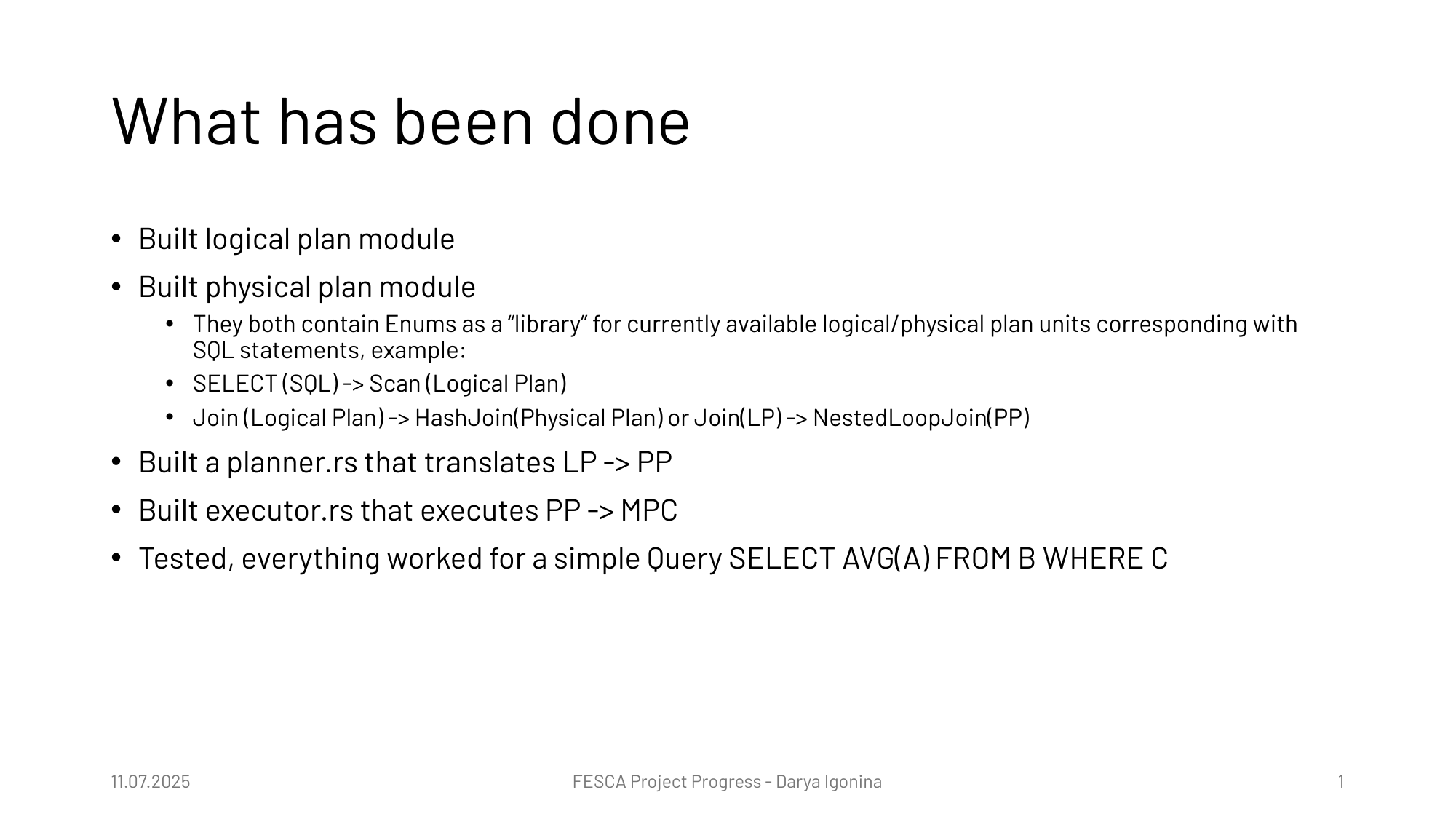

# What has been done

Built logical plan module
Built physical plan module
They both contain Enums as a “library” for currently available logical/physical plan units corresponding with SQL statements, example:
SELECT (SQL) -> Scan (Logical Plan)
Join (Logical Plan) -> HashJoin(Physical Plan) or Join(LP) -> NestedLoopJoin(PP)
Built a planner.rs that translates LP -> PP
Built executor.rs that executes PP -> MPC
Tested, everything worked for a simple Query SELECT AVG(A) FROM B WHERE C
11.07.2025
FESCA Project Progress - Darya Igonina
1